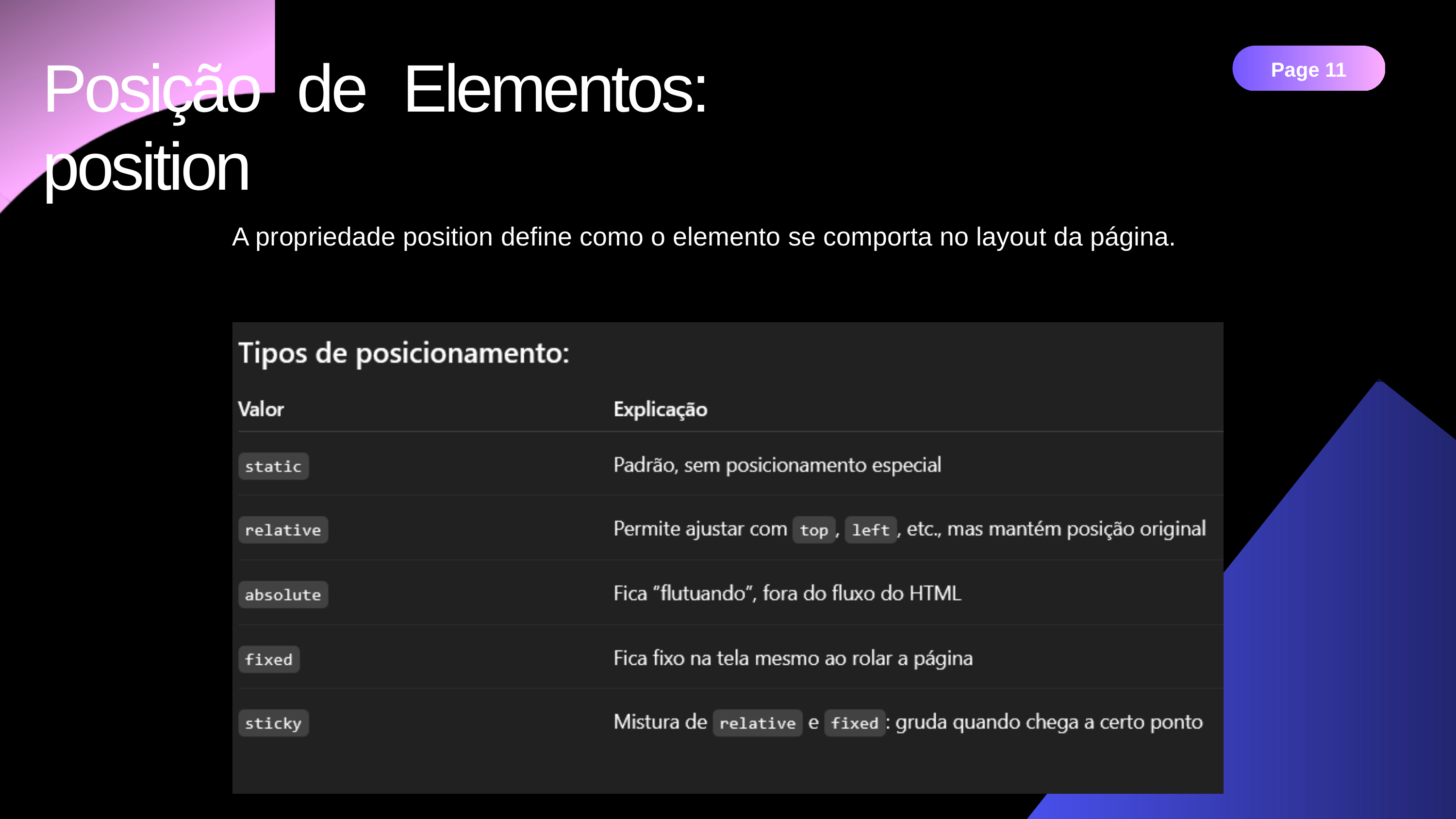

Posição de Elementos: position
Page 11
A propriedade position define como o elemento se comporta no layout da página.